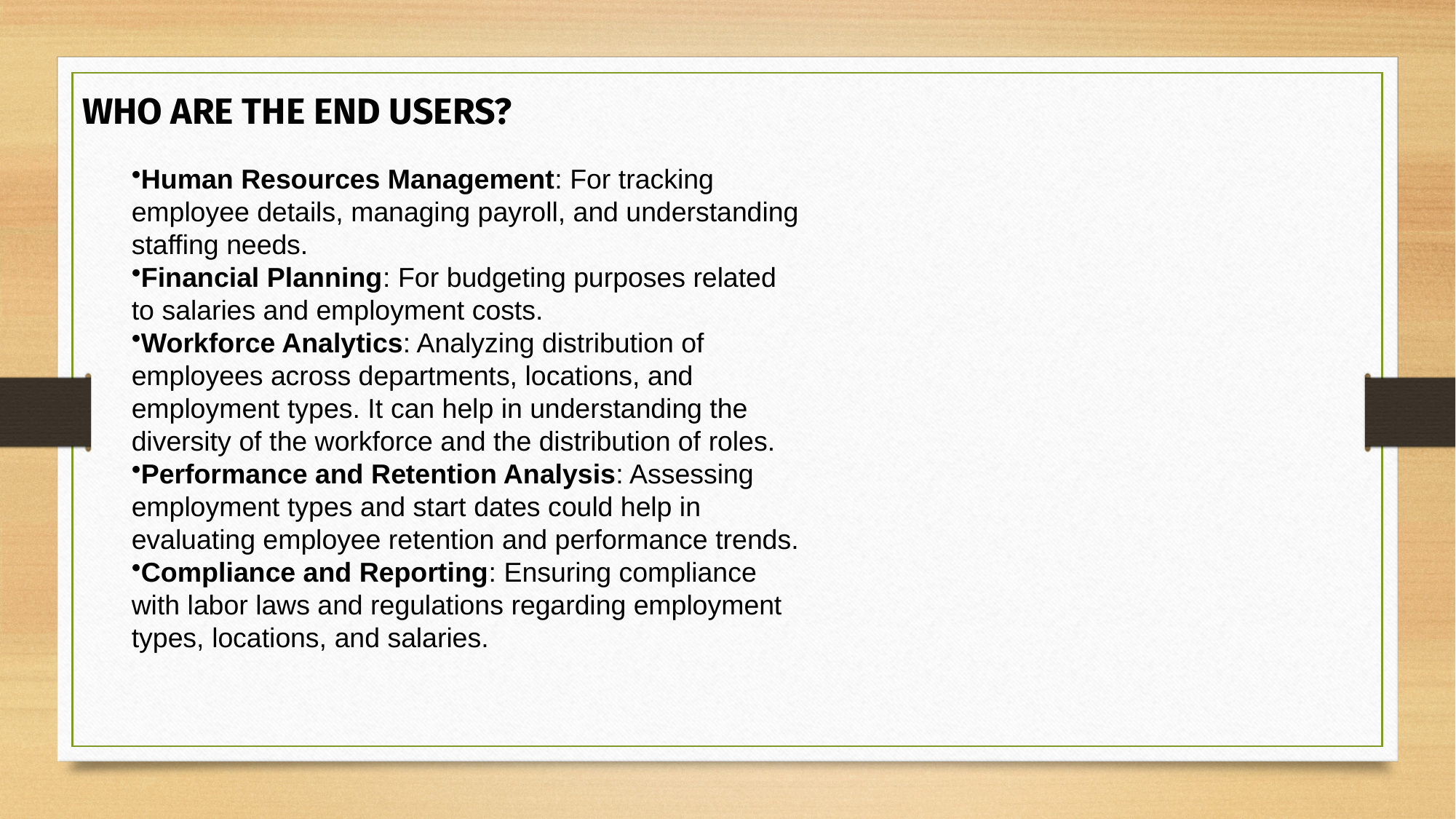

WHO ARE THE END USERS?​
Human Resources Management: For tracking employee details, managing payroll, and understanding staffing needs.
Financial Planning: For budgeting purposes related to salaries and employment costs.
Workforce Analytics: Analyzing distribution of employees across departments, locations, and employment types. It can help in understanding the diversity of the workforce and the distribution of roles.
Performance and Retention Analysis: Assessing employment types and start dates could help in evaluating employee retention and performance trends.
Compliance and Reporting: Ensuring compliance with labor laws and regulations regarding employment types, locations, and salaries.